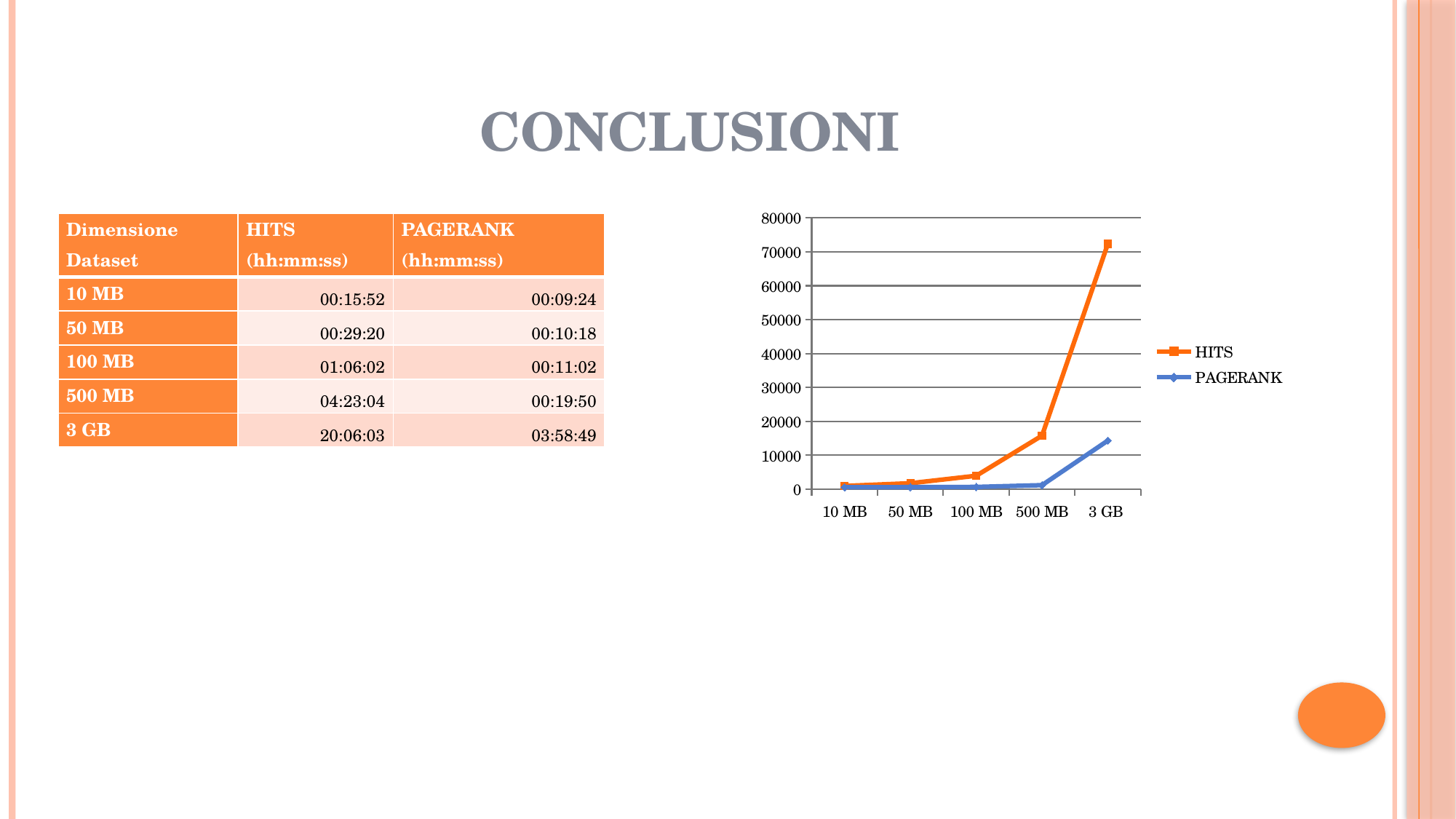

# conclusioni

### Chart

| Category | HITS | PAGERANK |
|---|---|---|
| 10 MB | 952.0 | 564.0 |
| 50 MB | 1760.0 | 618.0 |
| 100 MB | 3962.0 | 662.0 |
| 500 MB | 15784.0 | 1190.0 |
| 3 GB  | 72363.0 | 14329.0 |
| Dimensione Dataset | HITS (hh:mm:ss) | PAGERANK (hh:mm:ss) |
| --- | --- | --- |
| 10 MB | 00:15:52 | 00:09:24 |
| 50 MB | 00:29:20 | 00:10:18 |
| 100 MB | 01:06:02 | 00:11:02 |
| 500 MB | 04:23:04 | 00:19:50 |
| 3 GB | 20:06:03 | 03:58:49 |